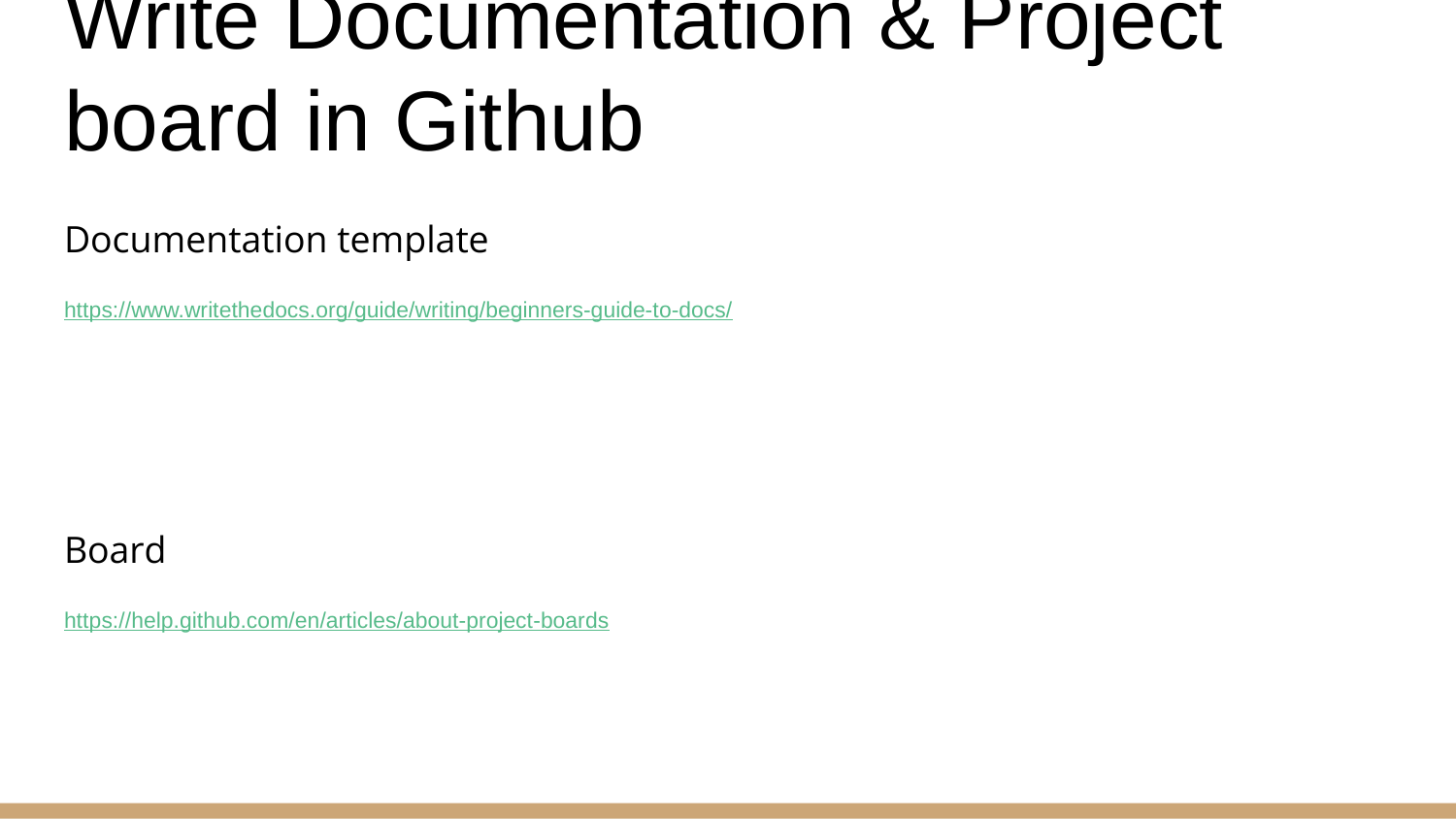

# Write Documentation & Project board in Github
Documentation template
https://www.writethedocs.org/guide/writing/beginners-guide-to-docs/

Board
https://help.github.com/en/articles/about-project-boards